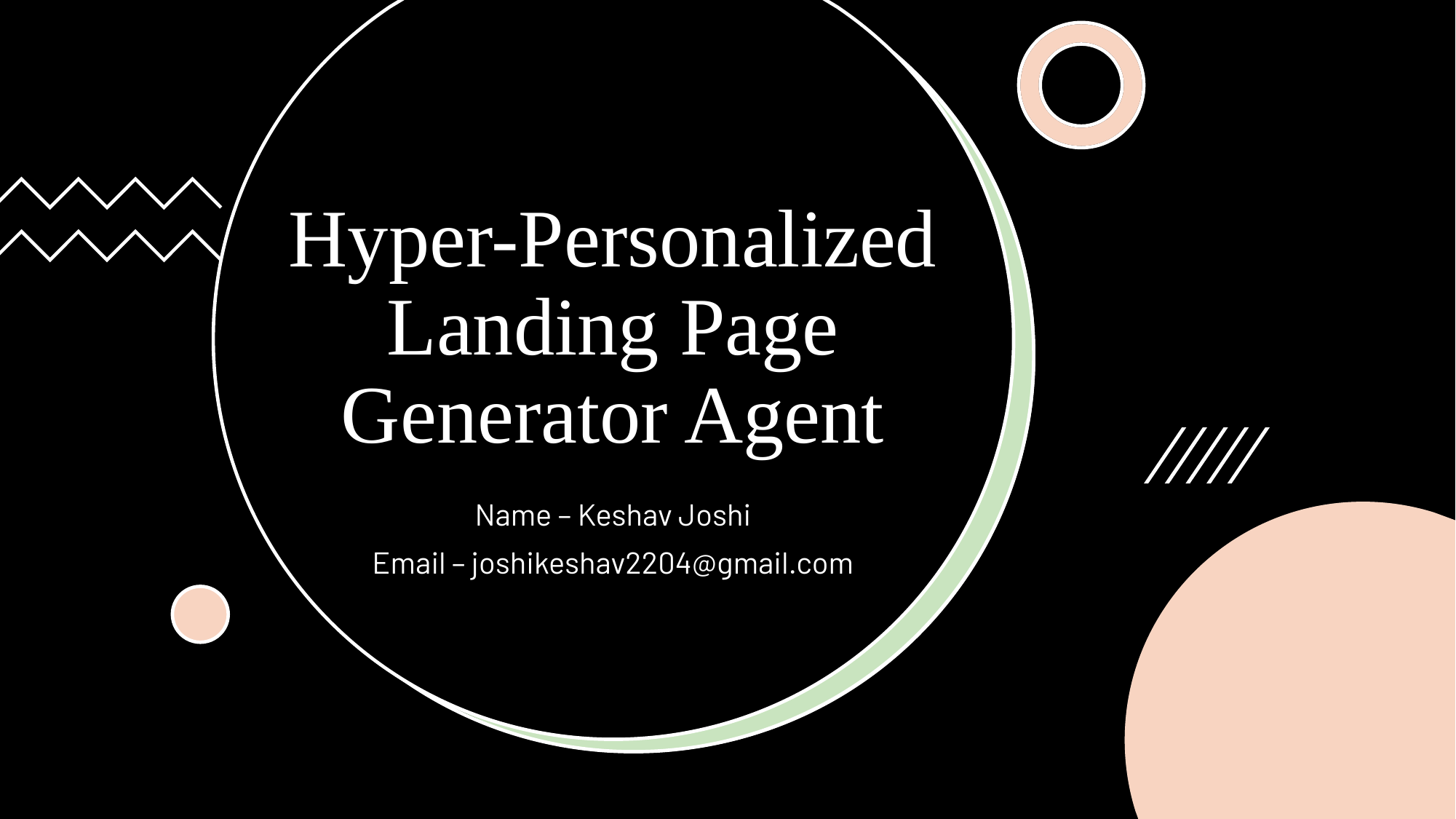

# Hyper-Personalized Landing Page Generator Agent

Name – Keshav Joshi
Email – joshikeshav2204@gmail.com